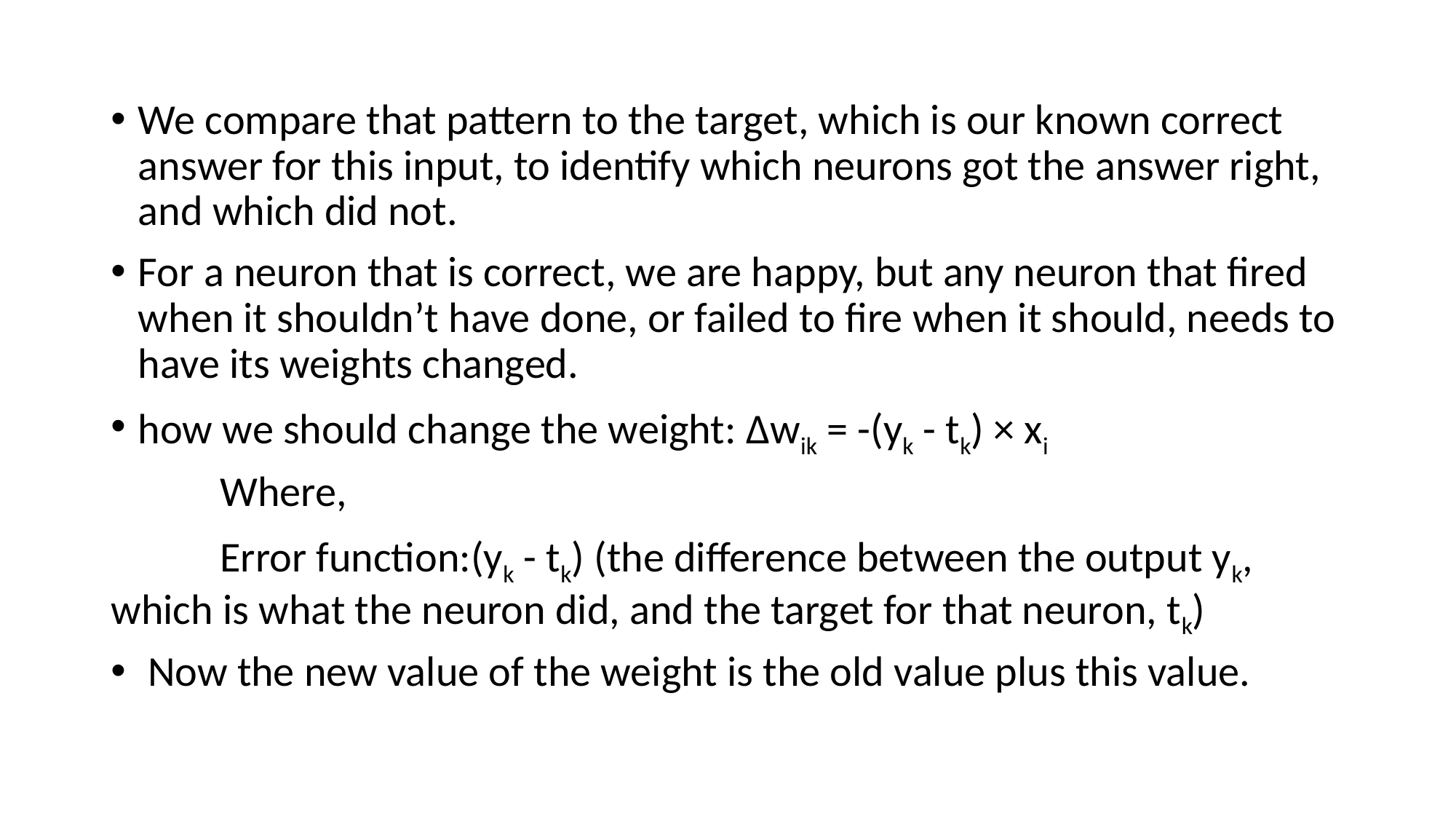

We compare that pattern to the target, which is our known correct answer for this input, to identify which neurons got the answer right, and which did not.
For a neuron that is correct, we are happy, but any neuron that fired when it shouldn’t have done, or failed to fire when it should, needs to have its weights changed.
how we should change the weight: ∆wik = -(yk - tk) × xi
	Where,
	Error function:(yk - tk) (the difference between the output yk,      which is what the neuron did, and the target for that neuron, tk)
 Now the new value of the weight is the old value plus this value.